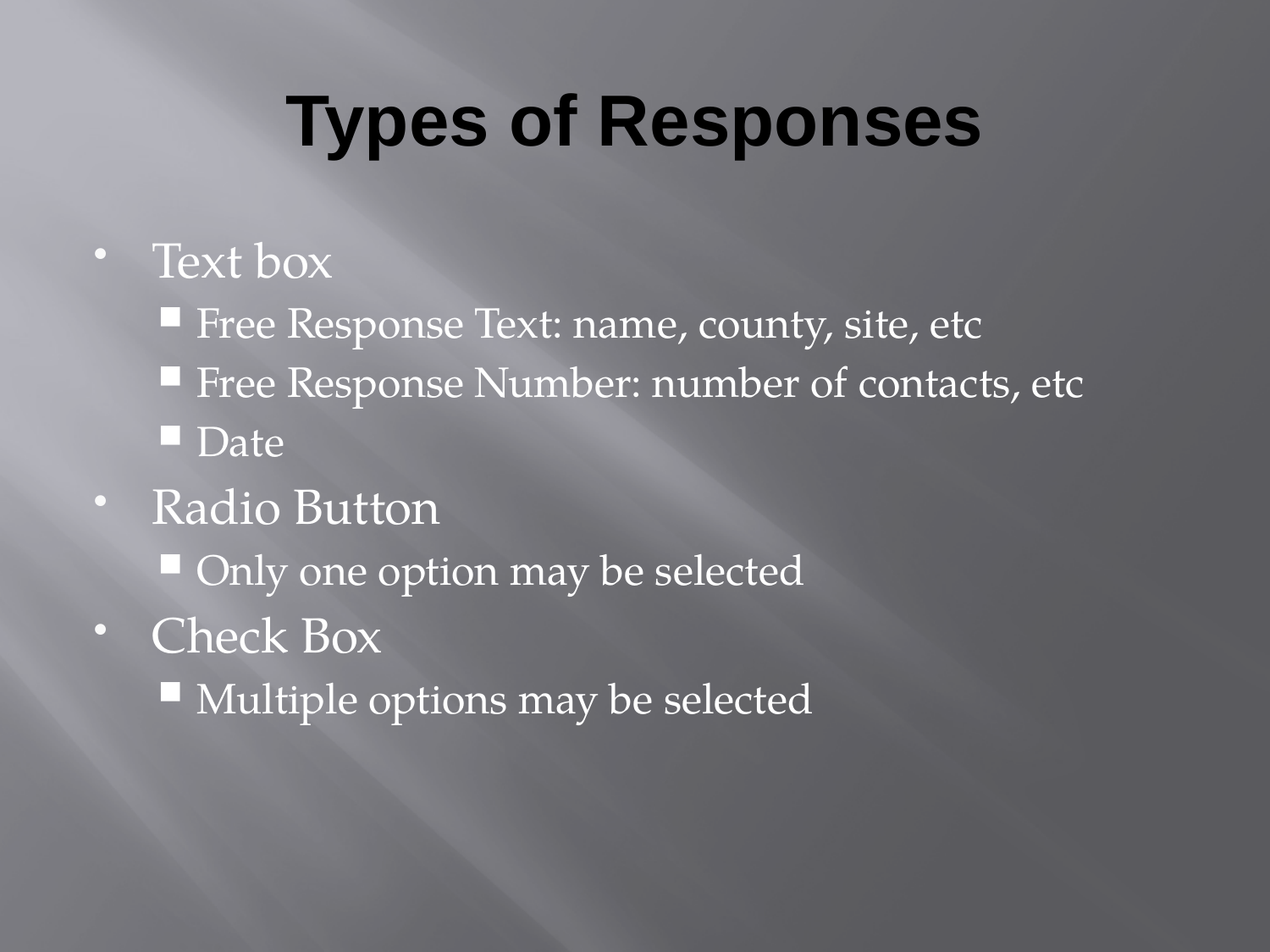

# Types of Responses
Text box
Free Response Text: name, county, site, etc
Free Response Number: number of contacts, etc
Date
Radio Button
Only one option may be selected
Check Box
Multiple options may be selected